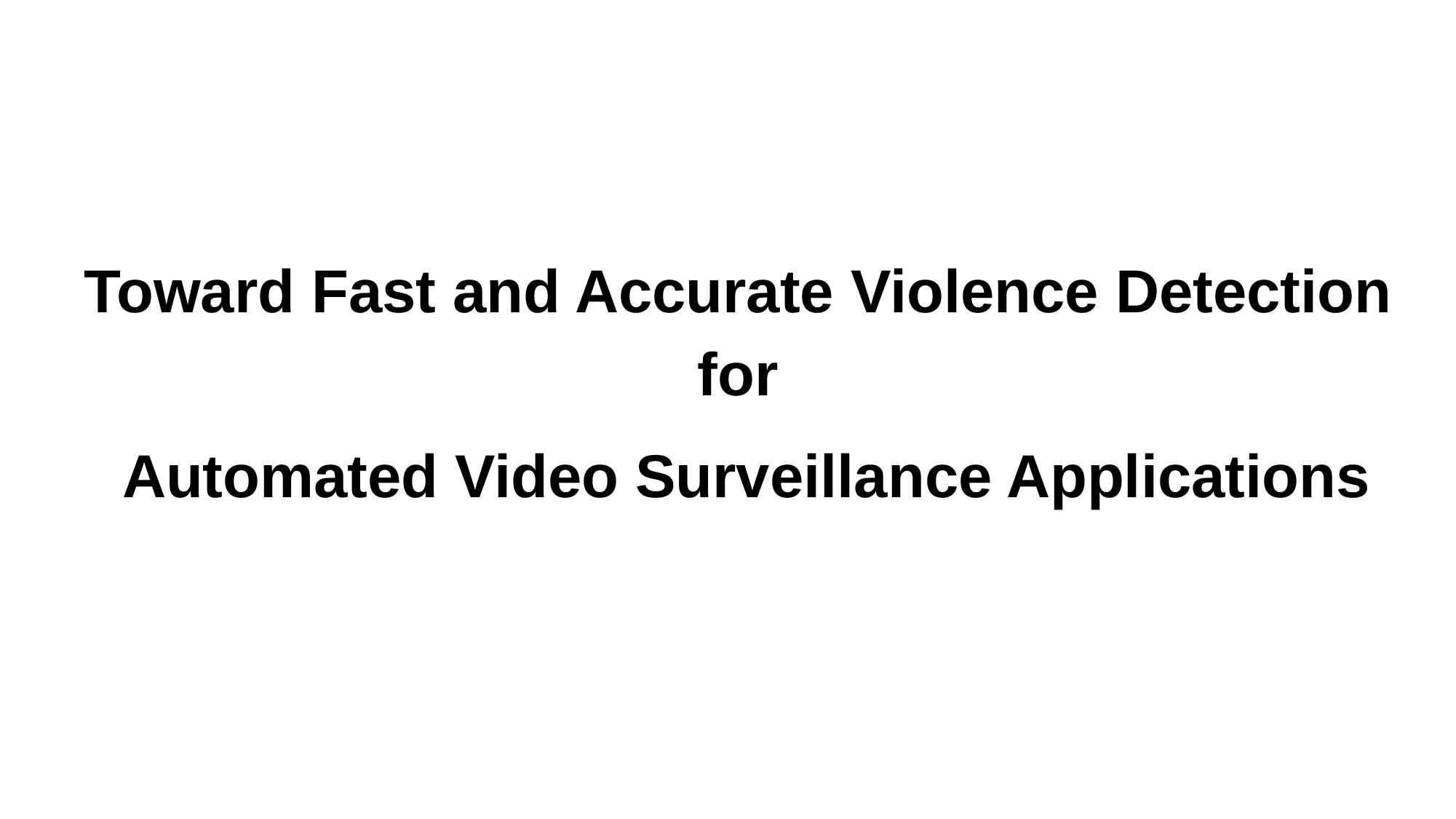

# Toward Fast and Accurate Violence Detection for
 Automated Video Surveillance Applications